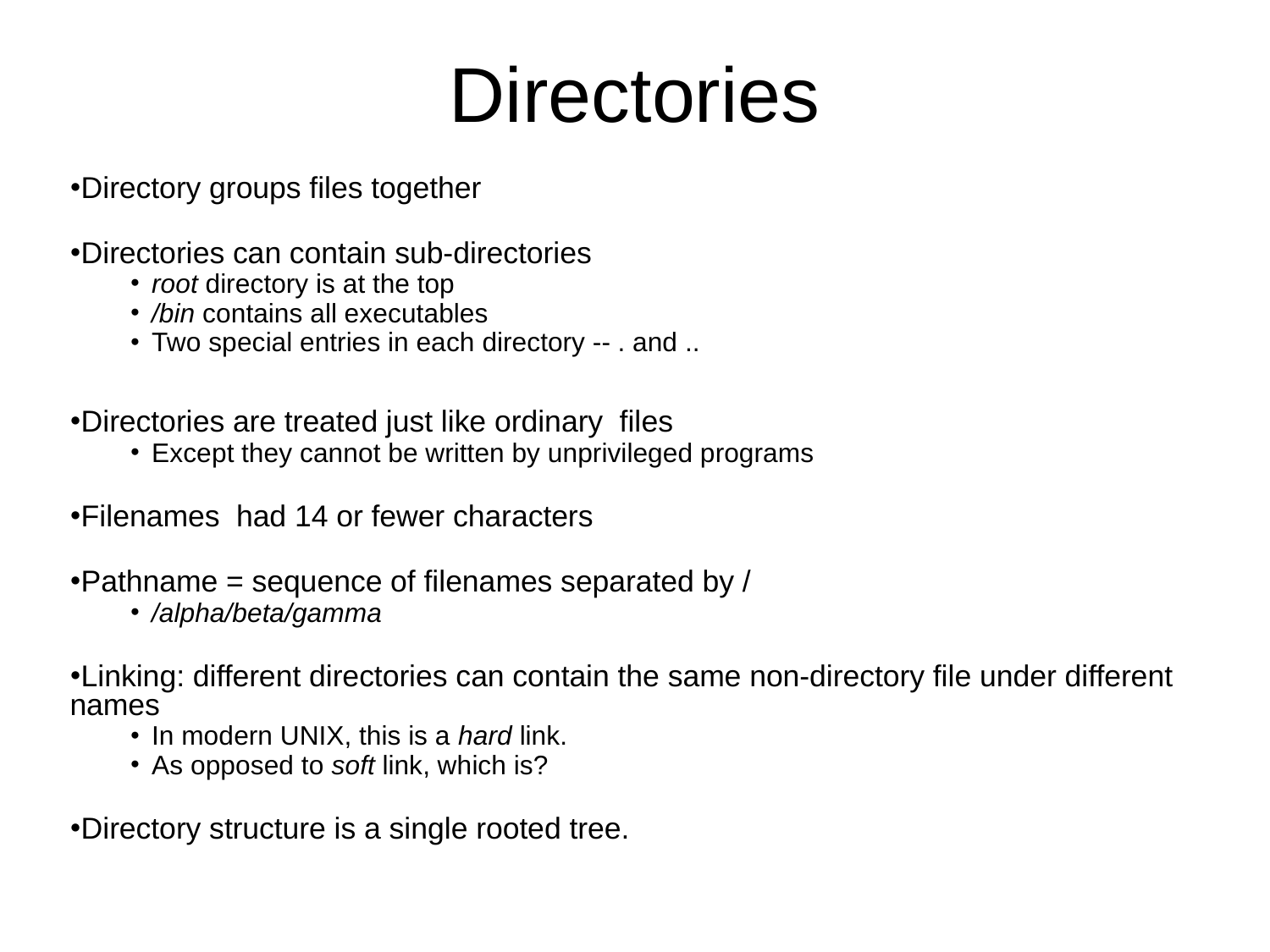

# Directories
Directory groups files together

Directories can contain sub-directories
root directory is at the top
/bin contains all executables
Two special entries in each directory -- . and ..

Directories are treated just like ordinary  files
Except they cannot be written by unprivileged programs

Filenames  had 14 or fewer characters

Pathname = sequence of filenames separated by /
/alpha/beta/gamma

Linking: different directories can contain the same non-directory file under different names
In modern UNIX, this is a hard link.
As opposed to soft link, which is?

Directory structure is a single rooted tree.